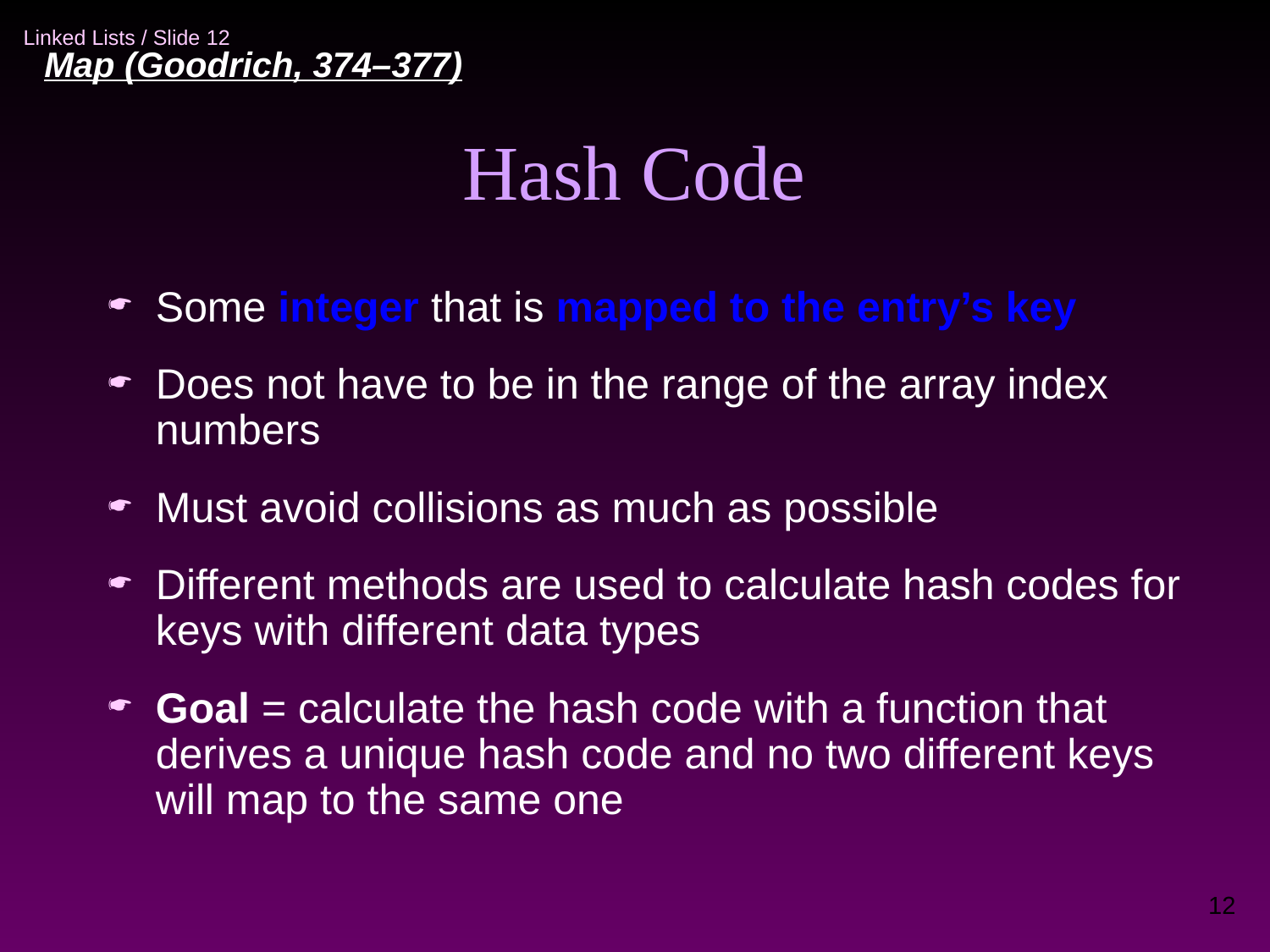

Map (Goodrich, 374–377)‏
Hash Code
Some integer that is mapped to the entry’s key
Does not have to be in the range of the array index numbers
Must avoid collisions as much as possible
Different methods are used to calculate hash codes for keys with different data types
Goal = calculate the hash code with a function that derives a unique hash code and no two different keys will map to the same one
12